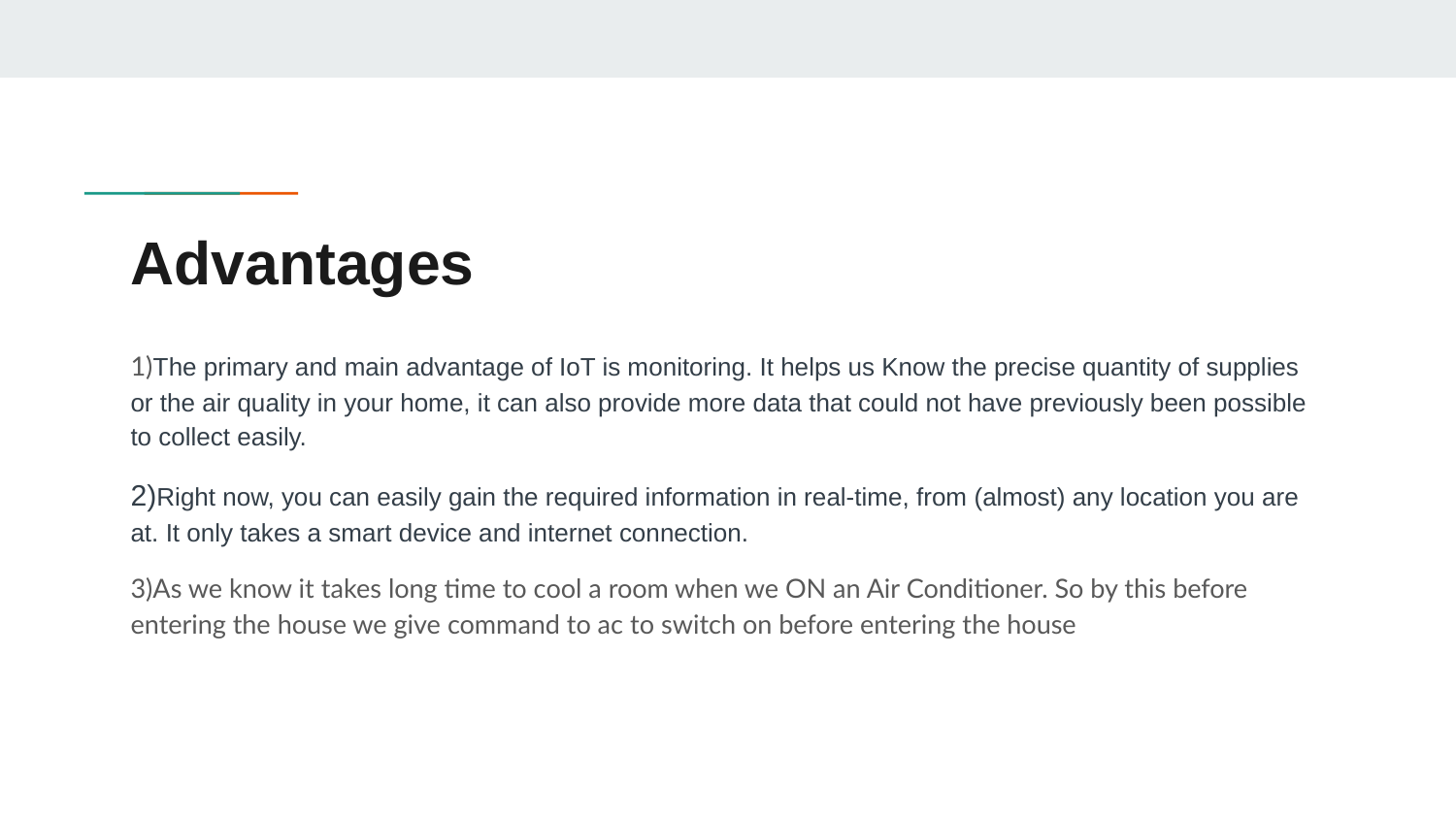

# Advantages
1)The primary and main advantage of IoT is monitoring. It helps us Know the precise quantity of supplies or the air quality in your home, it can also provide more data that could not have previously been possible to collect easily.
2)Right now, you can easily gain the required information in real-time, from (almost) any location you are at. It only takes a smart device and internet connection.
3)As we know it takes long time to cool a room when we ON an Air Conditioner. So by this before entering the house we give command to ac to switch on before entering the house